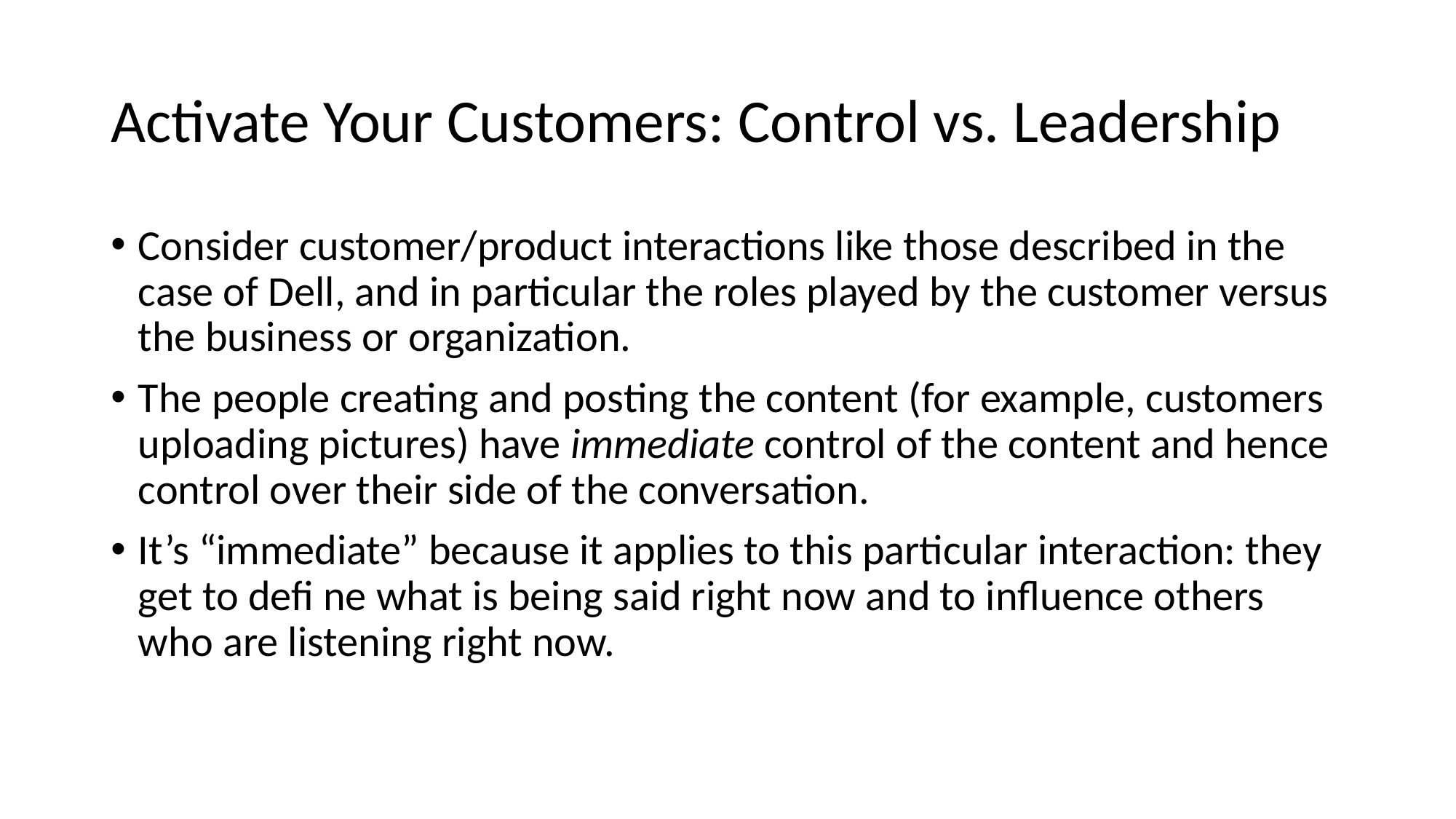

# Activate Your Customers: Control vs. Leadership
Consider customer/product interactions like those described in the case of Dell, and in particular the roles played by the customer versus the business or organization.
The people creating and posting the content (for example, customers uploading pictures) have immediate control of the content and hence control over their side of the conversation.
It’s “immediate” because it applies to this particular interaction: they get to defi ne what is being said right now and to influence others who are listening right now.